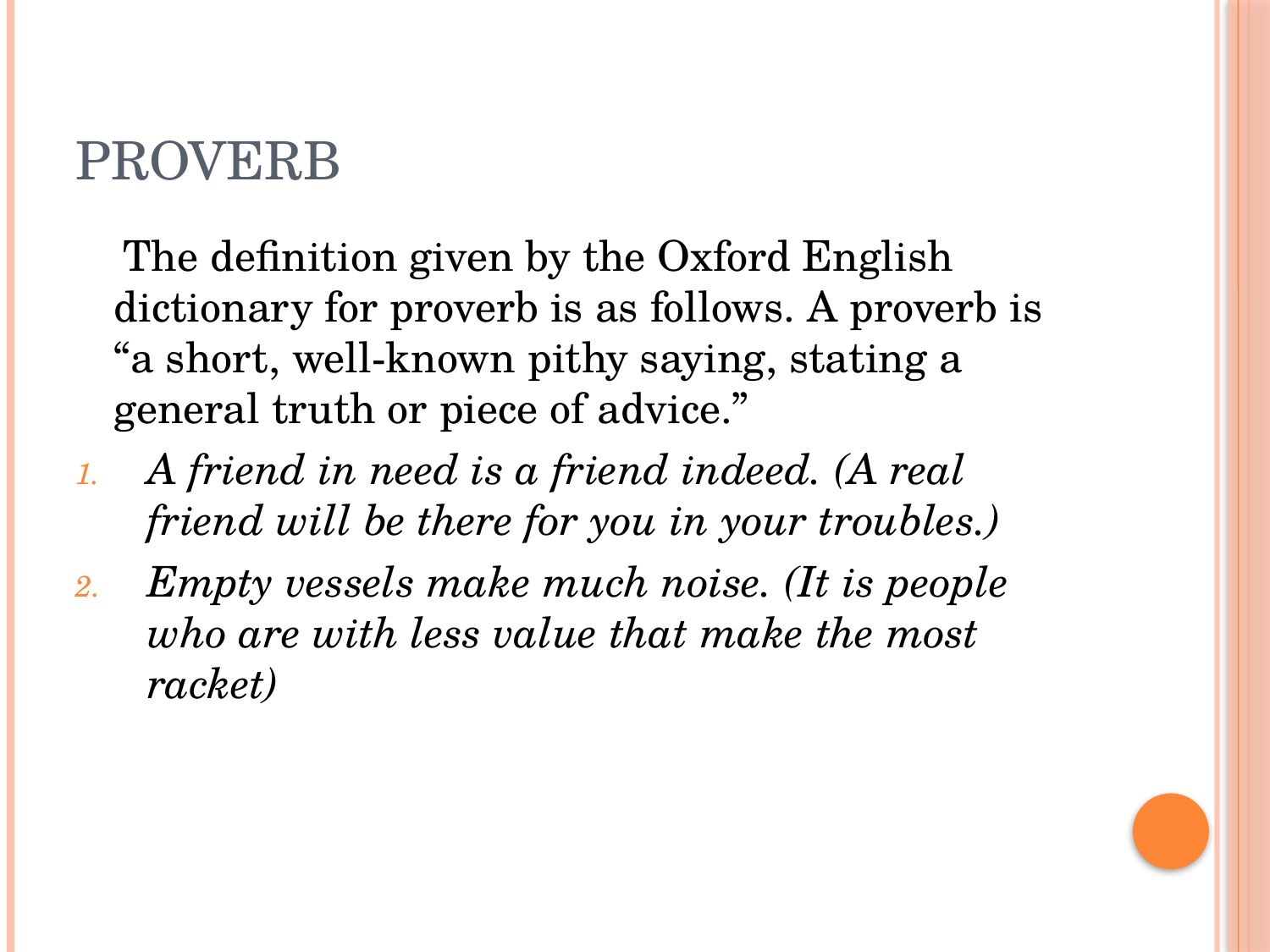

# PROVERB
    The definition given by the Oxford English dictionary for proverb is as follows. A proverb is “a short, well-known pithy saying, stating a general truth or piece of advice.”
A friend in need is a friend indeed. (A real friend will be there for you in your troubles.)
Empty vessels make much noise. (It is people who are with less value that make the most racket)